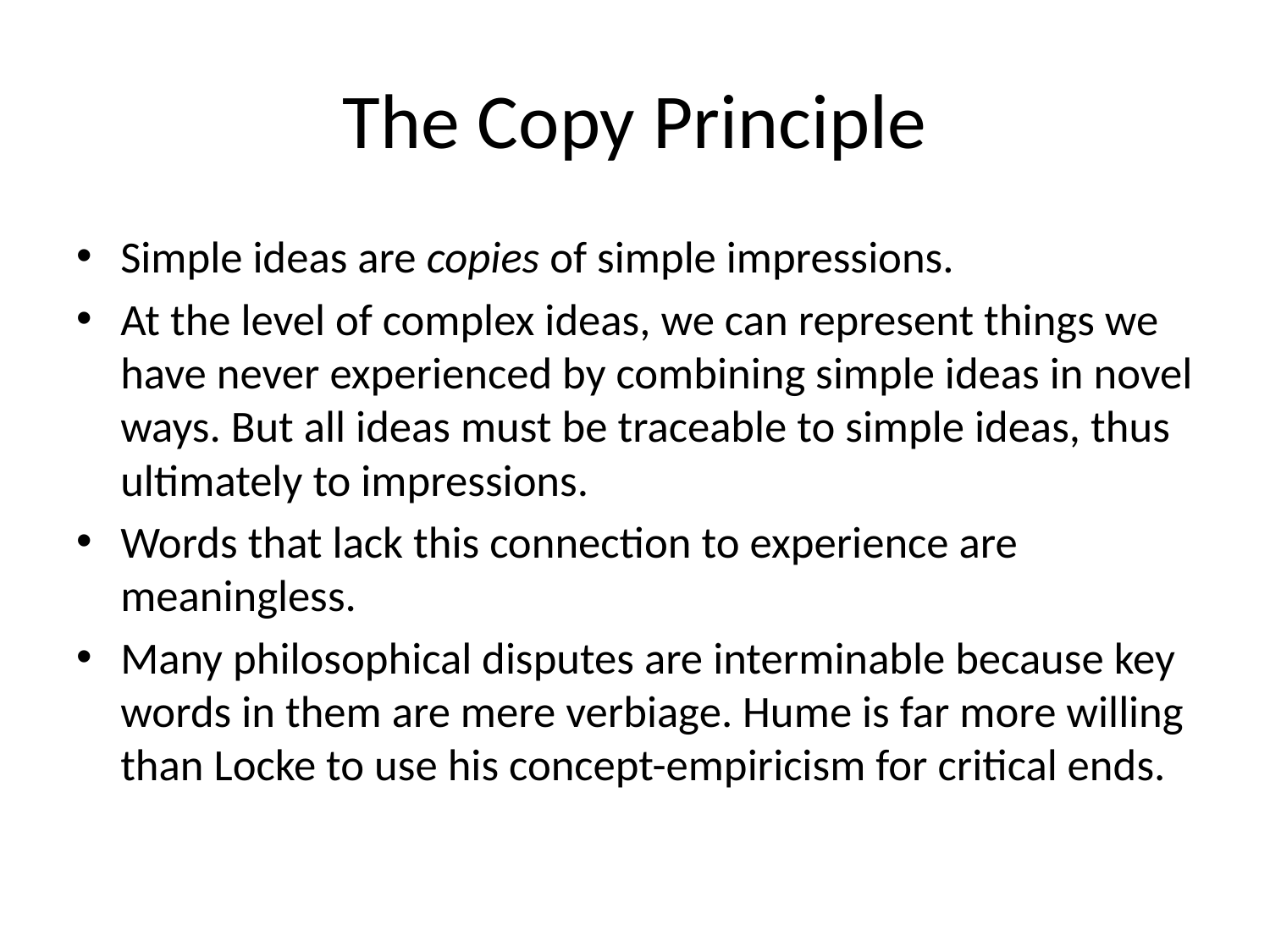

# The Copy Principle
Simple ideas are copies of simple impressions.
At the level of complex ideas, we can represent things we have never experienced by combining simple ideas in novel ways. But all ideas must be traceable to simple ideas, thus ultimately to impressions.
Words that lack this connection to experience are meaningless.
Many philosophical disputes are interminable because key words in them are mere verbiage. Hume is far more willing than Locke to use his concept-empiricism for critical ends.